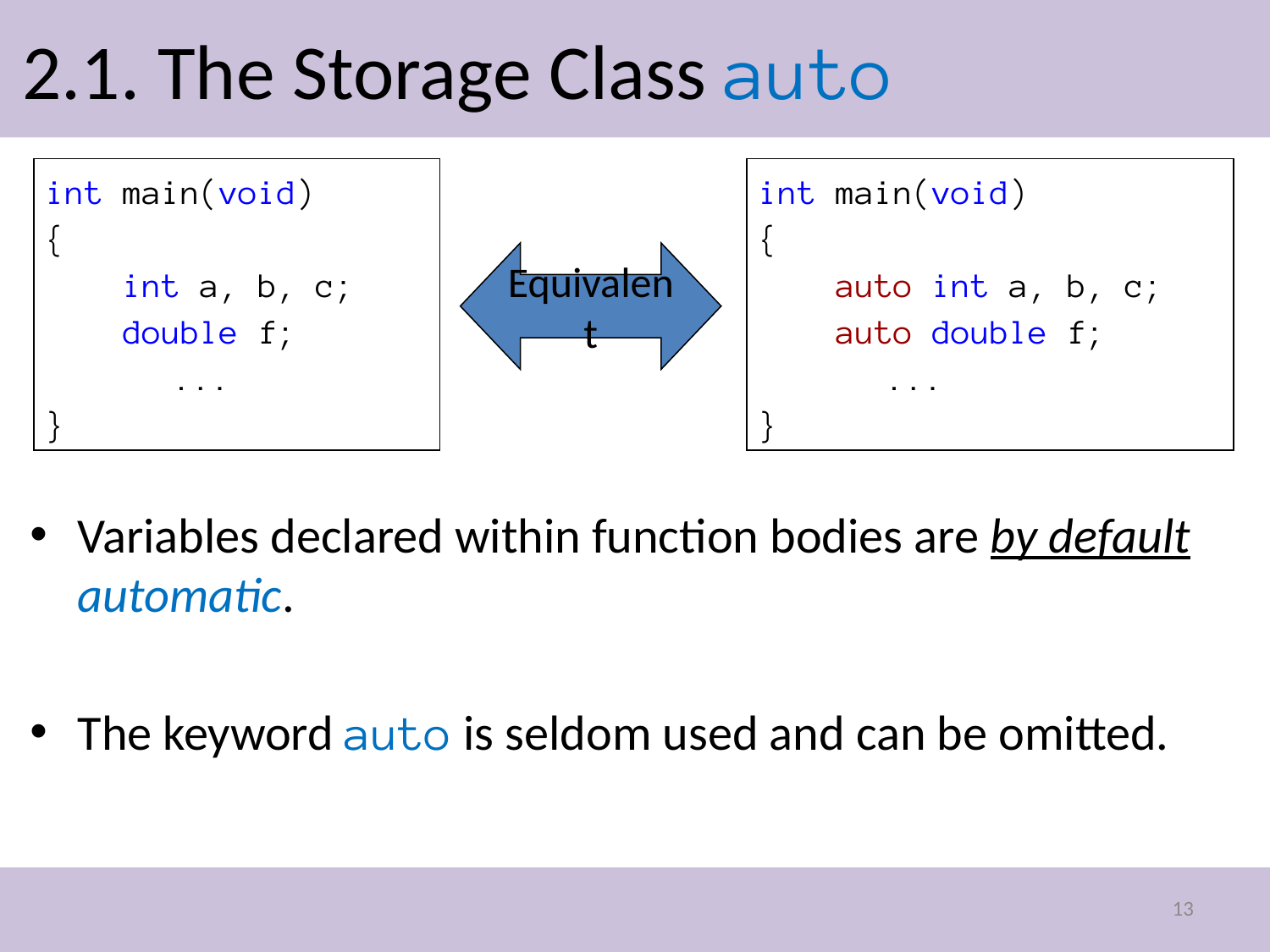

# 2.1. The Storage Class auto
int main(void)
{
    int a, b, c;
    double f;
	...
}
int main(void)
{
    auto int a, b, c;
    auto double f;
	...
}
Equivalent
Variables declared within function bodies are by default automatic.

The keyword auto is seldom used and can be omitted.
13